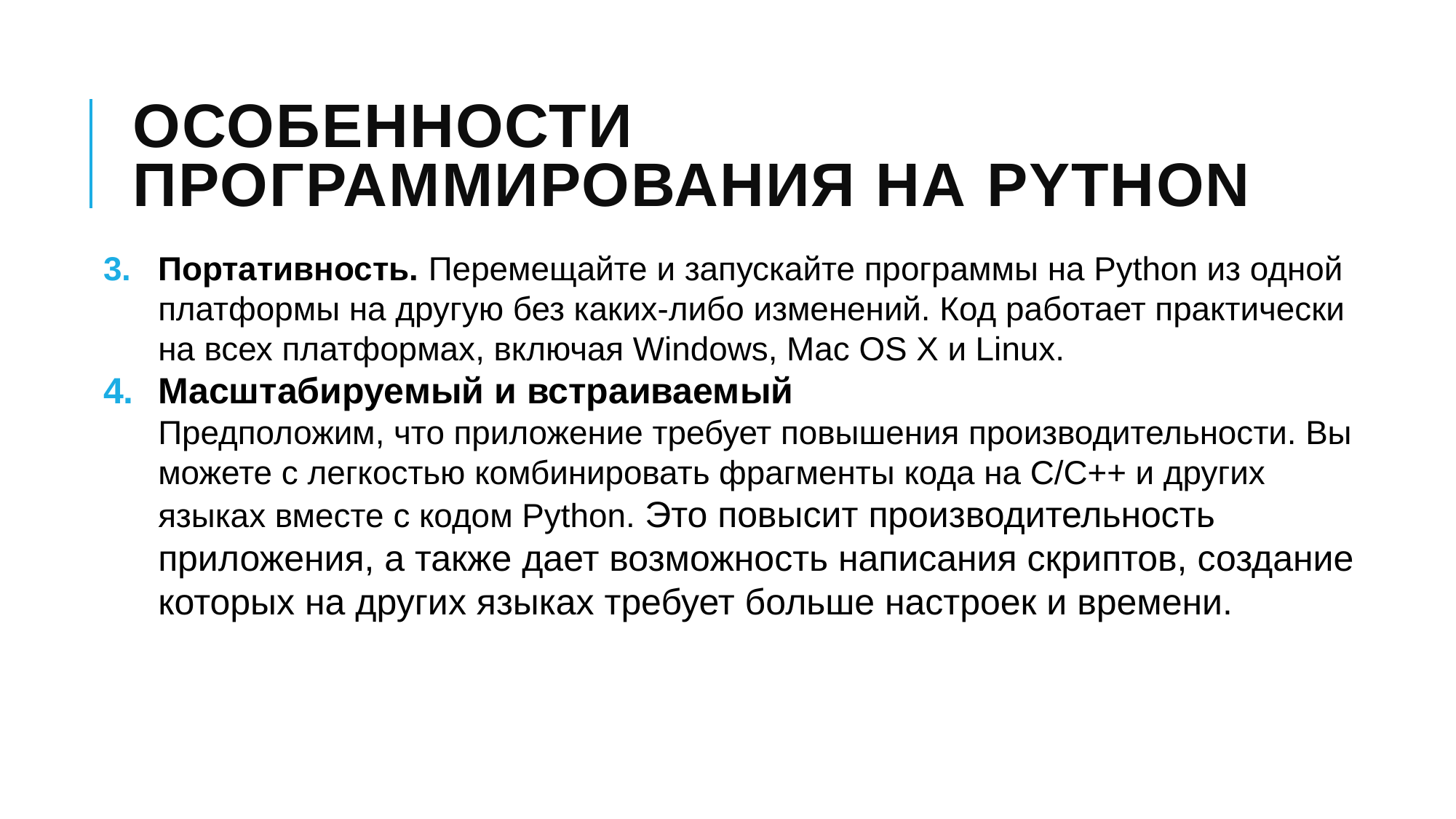

# Особенности программирования на Python
Портативность. Перемещайте и запускайте программы на Python из одной платформы на другую без каких-либо изменений. Код работает практически на всех платформах, включая Windows, Mac OS X и Linux.
Масштабируемый и встраиваемый
Предположим, что приложение требует повышения производительности. Вы можете с легкостью комбинировать фрагменты кода на C/C++ и других языках вместе с кодом Python. Это повысит производительность приложения, а также дает возможность написания скриптов, создание которых на других языках требует больше настроек и времени.